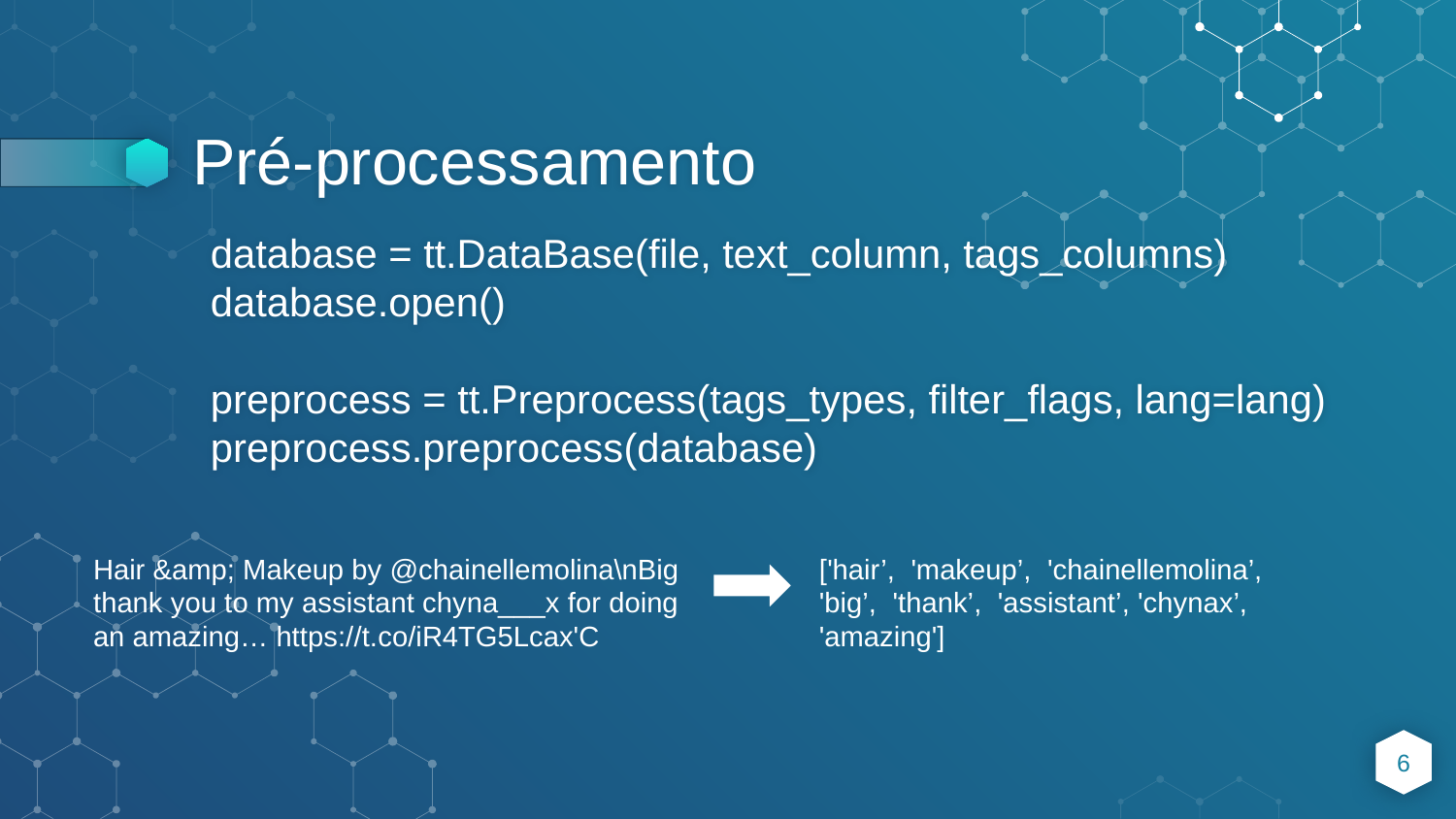

# Pré-processamento
database = tt.DataBase(file, text_column, tags_columns)
database.open()

preprocess = tt.Preprocess(tags_types, filter_flags, lang=lang)
preprocess.preprocess(database)

Hair &amp; Makeup by @chainellemolina\nBig thank you to my assistant chyna___x for doing an amazing… https://t.co/iR4TG5Lcax'C
['hair’,  'makeup’,  'chainellemolina’,  'big’,  'thank’,  'assistant’, 'chynax’, 'amazing']

6